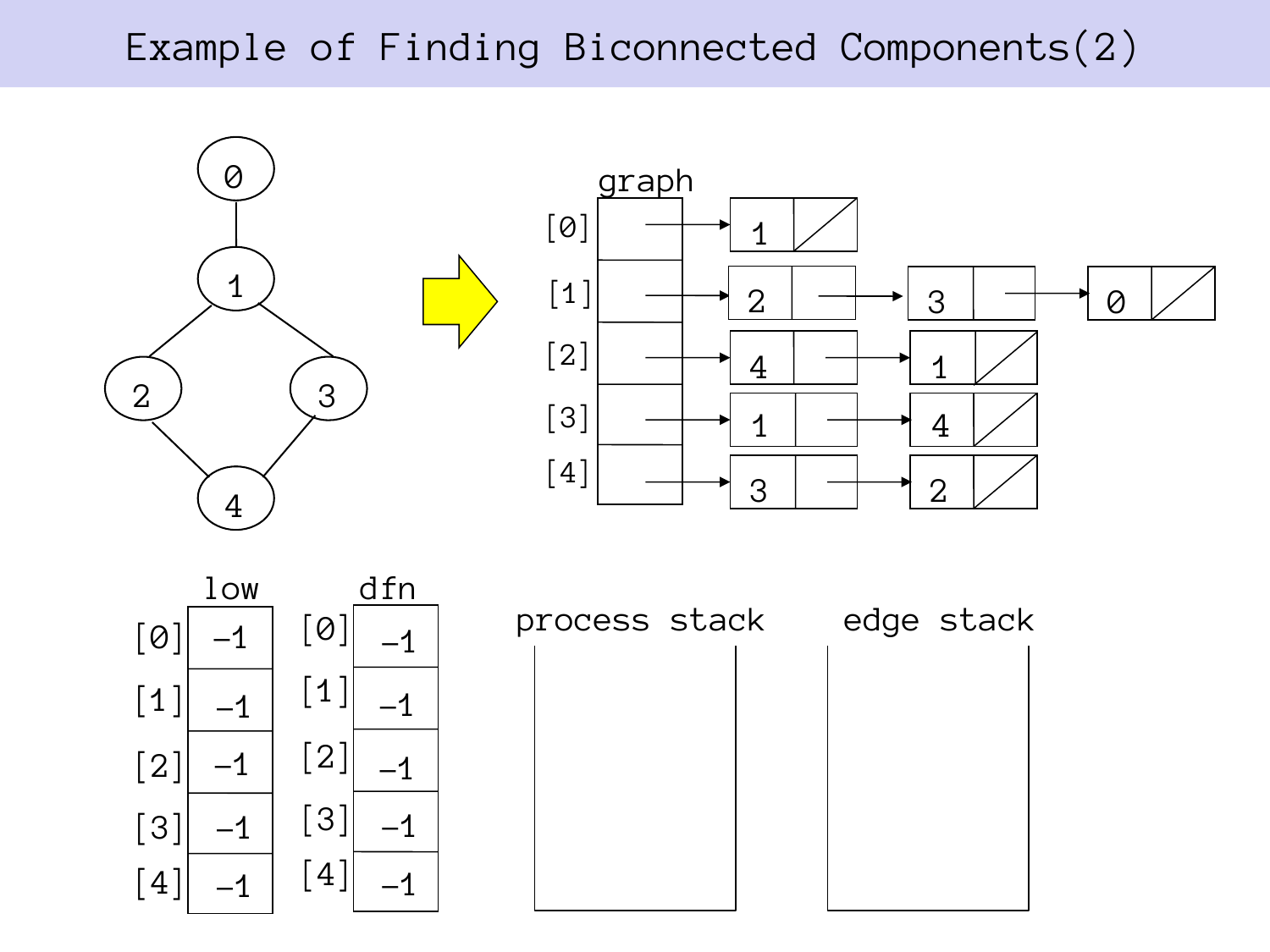

# Example of Finding Biconnected Components(2)

0

1

2

3

4
graph

[0]
1

[1]

2
3
0

[2]

4
1

[3]

1
4

[4]

3
2

low
dfn
process stack
edge stack
[0]

[0]
-1
-1

[1]

[1]
-1
-1
[2]

-1
[2]
-1
[3]

-1
[3]
-1
[4]

[4]

-1
-1